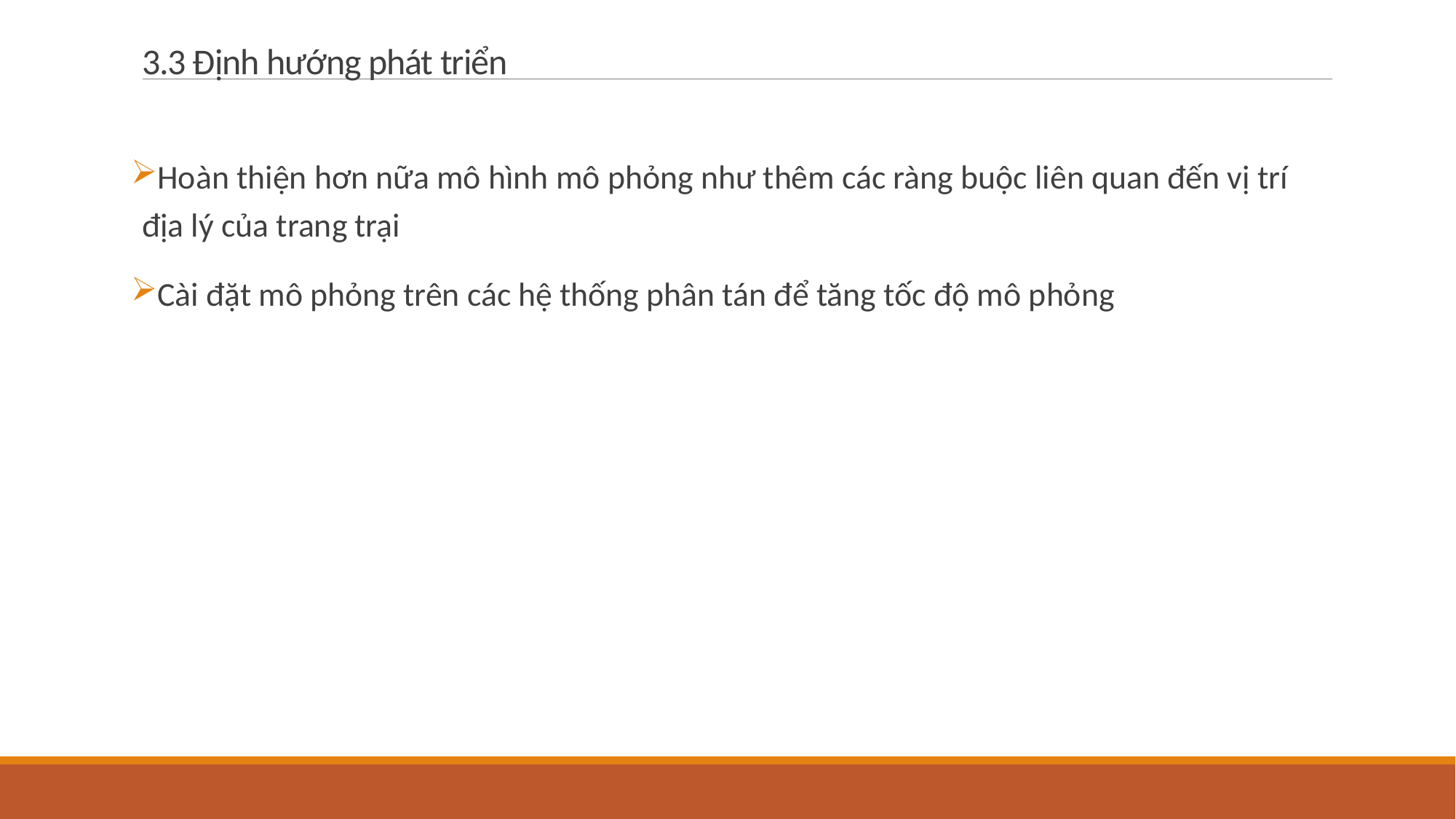

# 3.3 Định hướng phát triển
Hoàn thiện hơn nữa mô hình mô phỏng như thêm các ràng buộc liên quan đến vị trí địa lý của trang trại
Cài đặt mô phỏng trên các hệ thống phân tán để tăng tốc độ mô phỏng